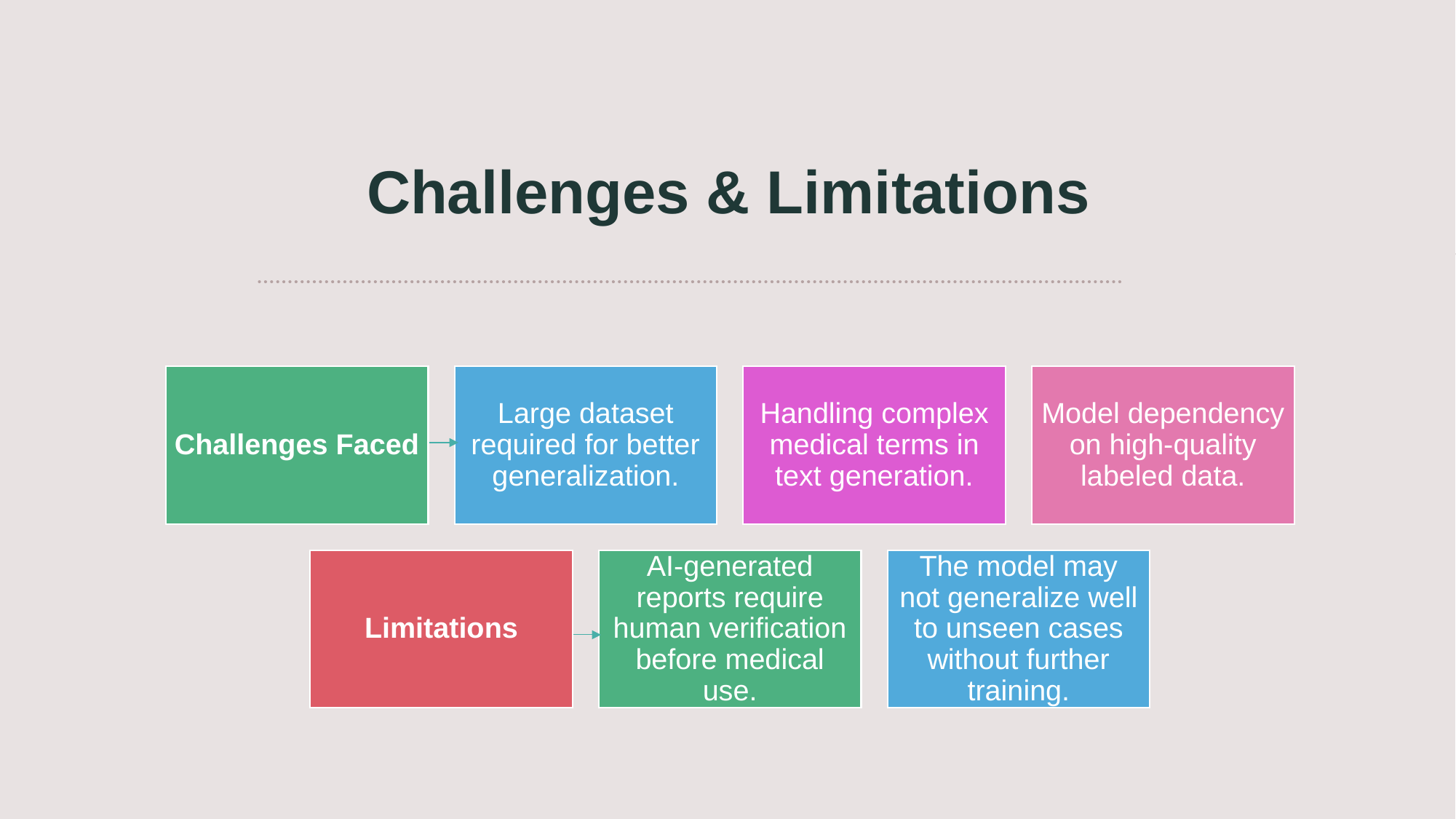

# Challenges & Limitations
Challenges Faced
Large dataset required for better generalization.
Handling complex medical terms in text generation.
Model dependency on high-quality labeled data.
Limitations
AI-generated reports require human verification before medical use.
The model may not generalize well to unseen cases without further training.